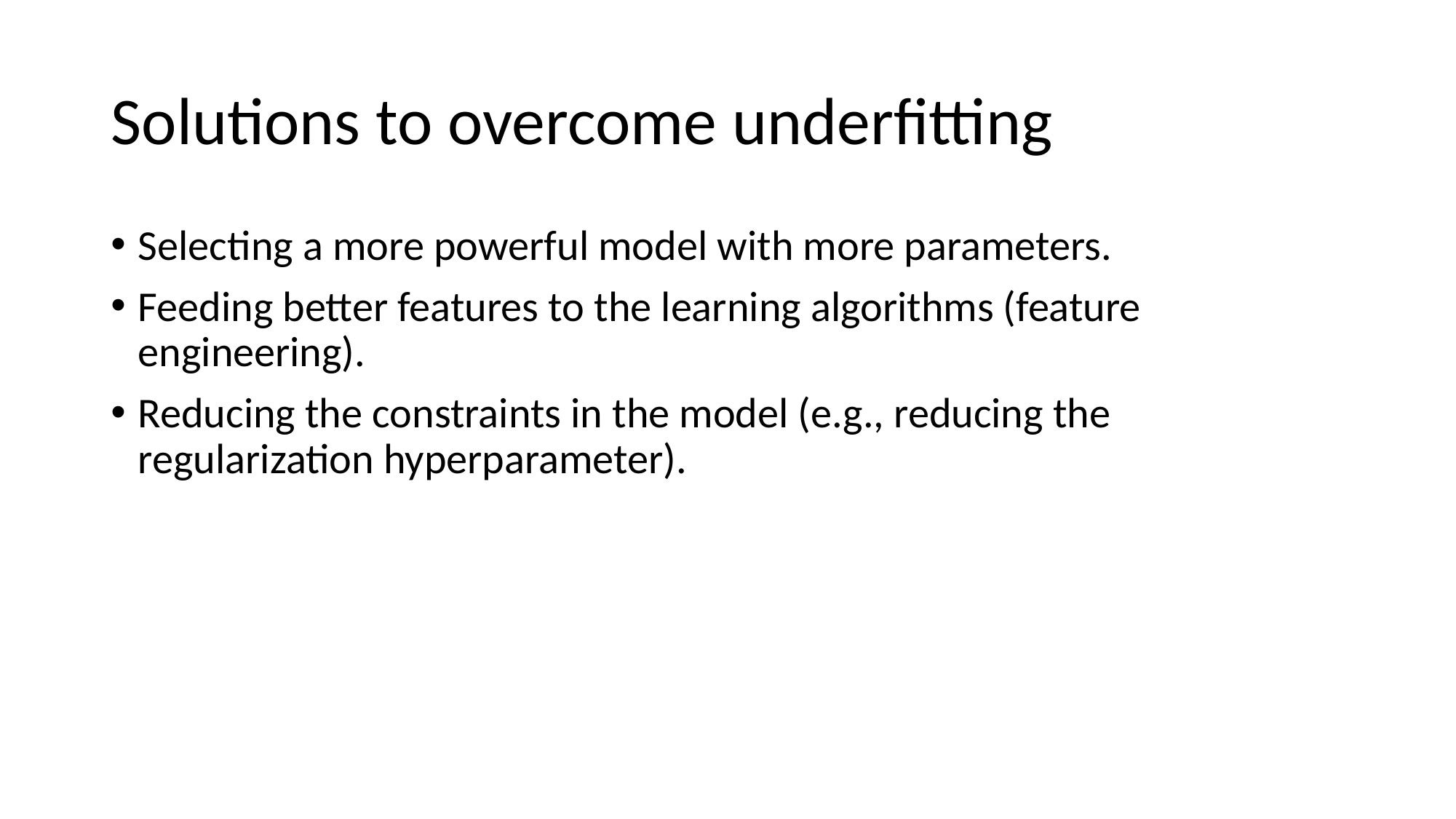

# Solutions to overcome underfitting
Selecting a more powerful model with more parameters.
Feeding better features to the learning algorithms (feature engineering).
Reducing the constraints in the model (e.g., reducing the regularization hyperparameter).